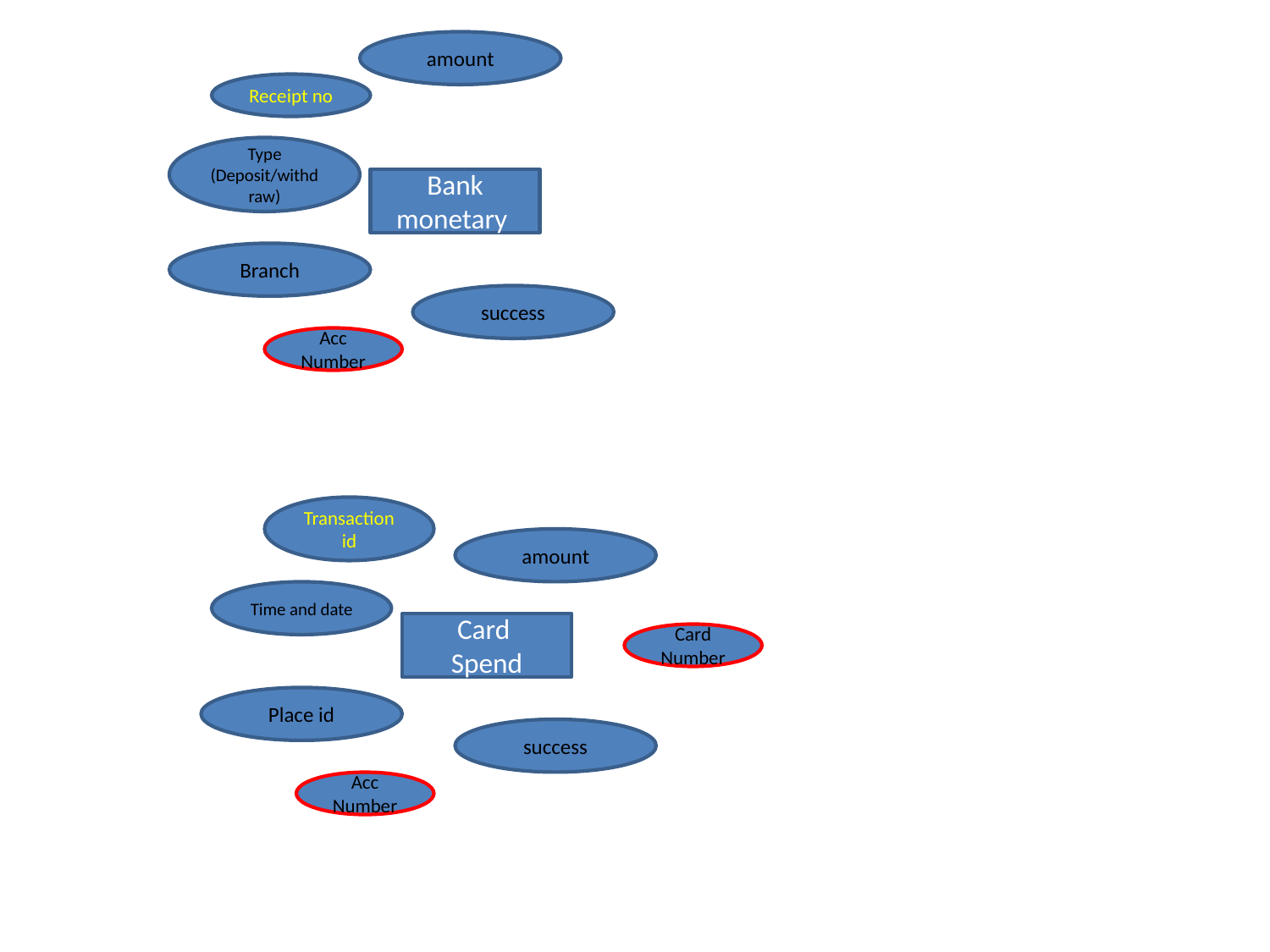

amount
Receipt no
Type (Deposit/withdraw)
Bank monetary
Branch
success
Acc Number
Transaction id
amount
Time and date
Card
Spend
Card Number
Place id
success
Acc Number